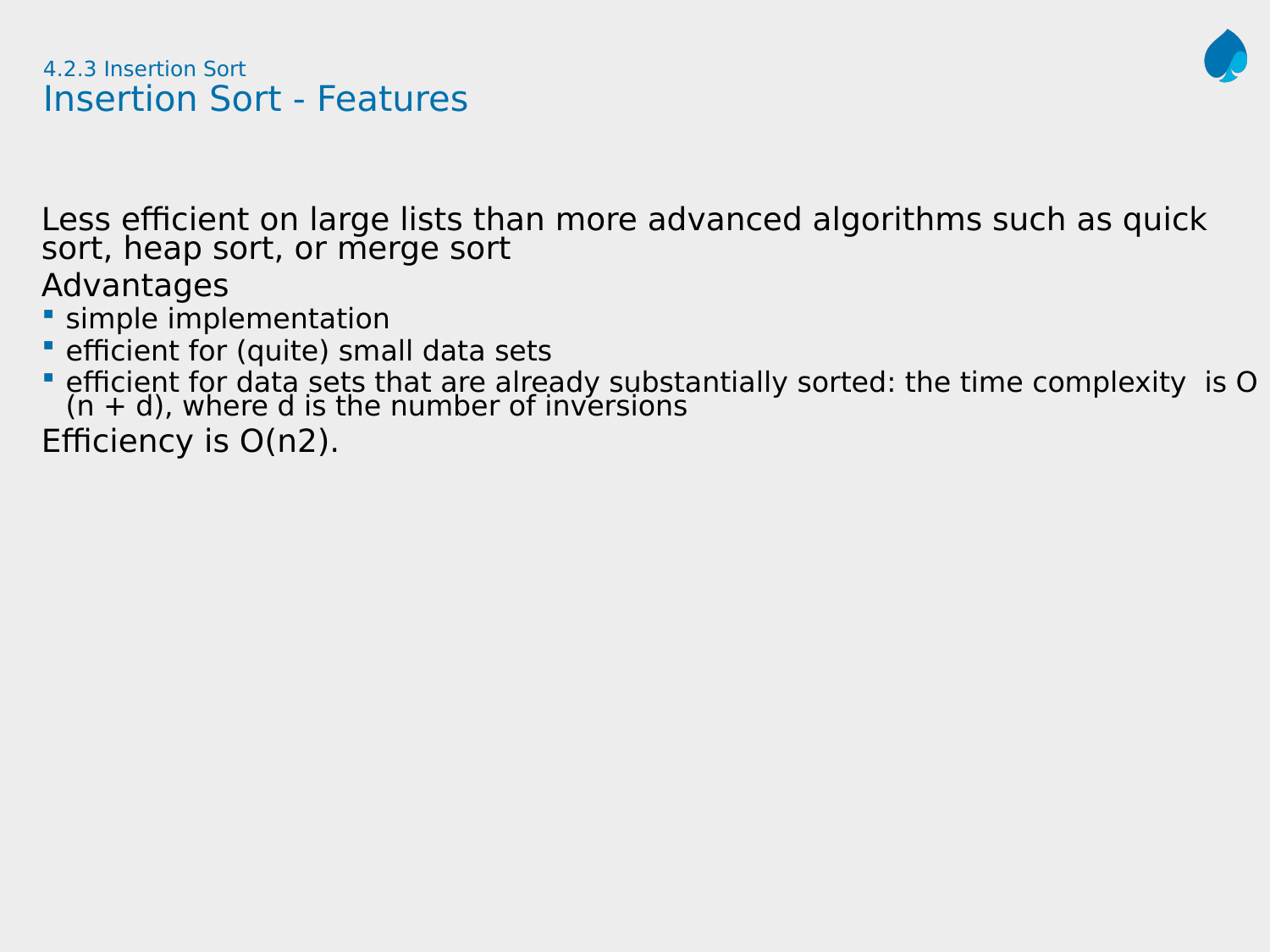

# 4.2.3 Insertion Sort Insertion Sort - Features
Less efficient on large lists than more advanced algorithms such as quick sort, heap sort, or merge sort
Advantages
simple implementation
efficient for (quite) small data sets
efficient for data sets that are already substantially sorted: the time complexity  is O (n + d), where d is the number of inversions
Efficiency is O(n2).